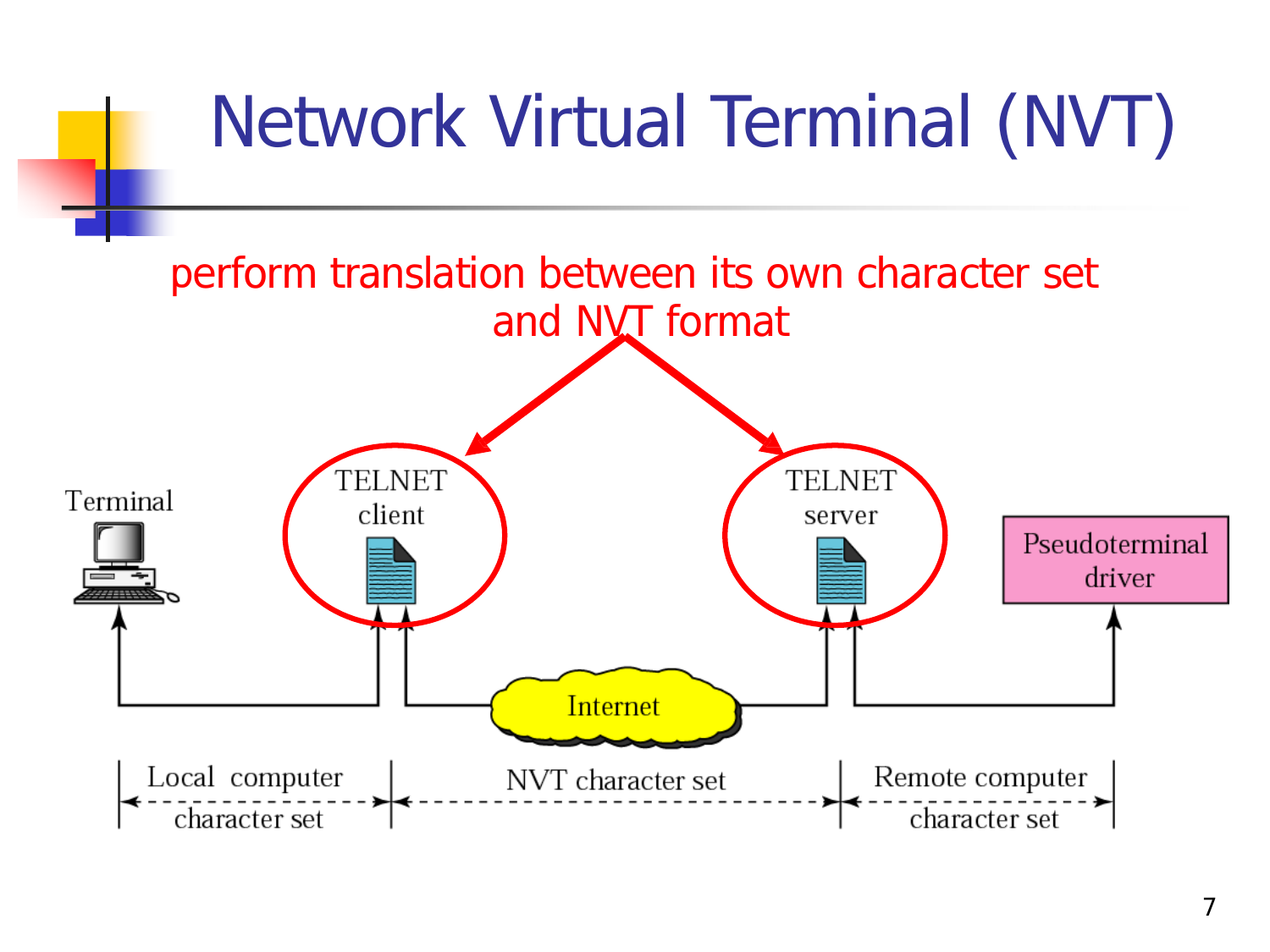

# Network Virtual Terminal (NVT)
perform translation between its own character set
and NVT format

7